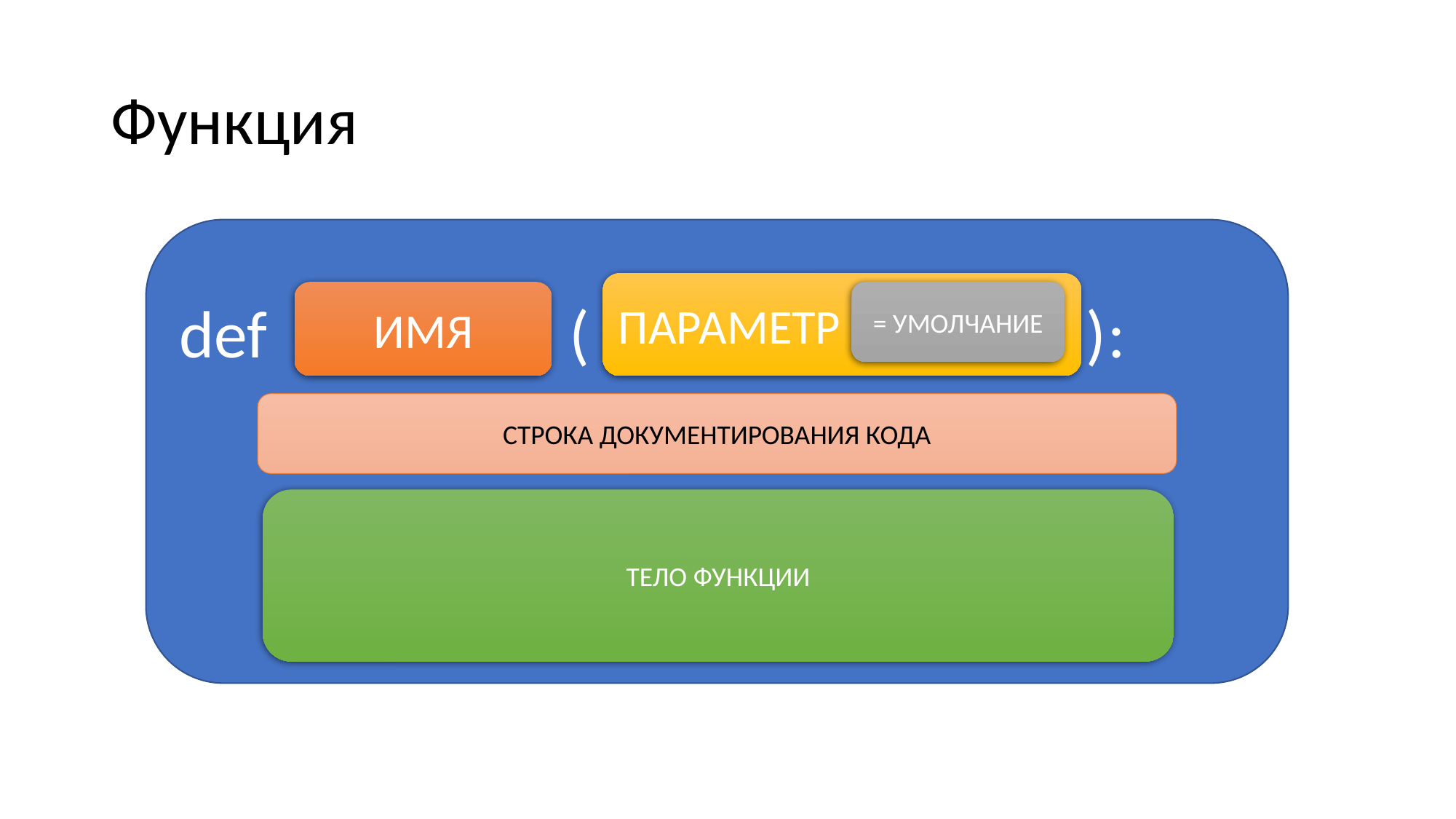

# Функция
def                    (                                 ):

ПАРАМЕТР
ИМЯ
= УМОЛЧАНИЕ
СТРОКА ДОКУМЕНТИРОВАНИЯ КОДА
ТЕЛО ФУНКЦИИ